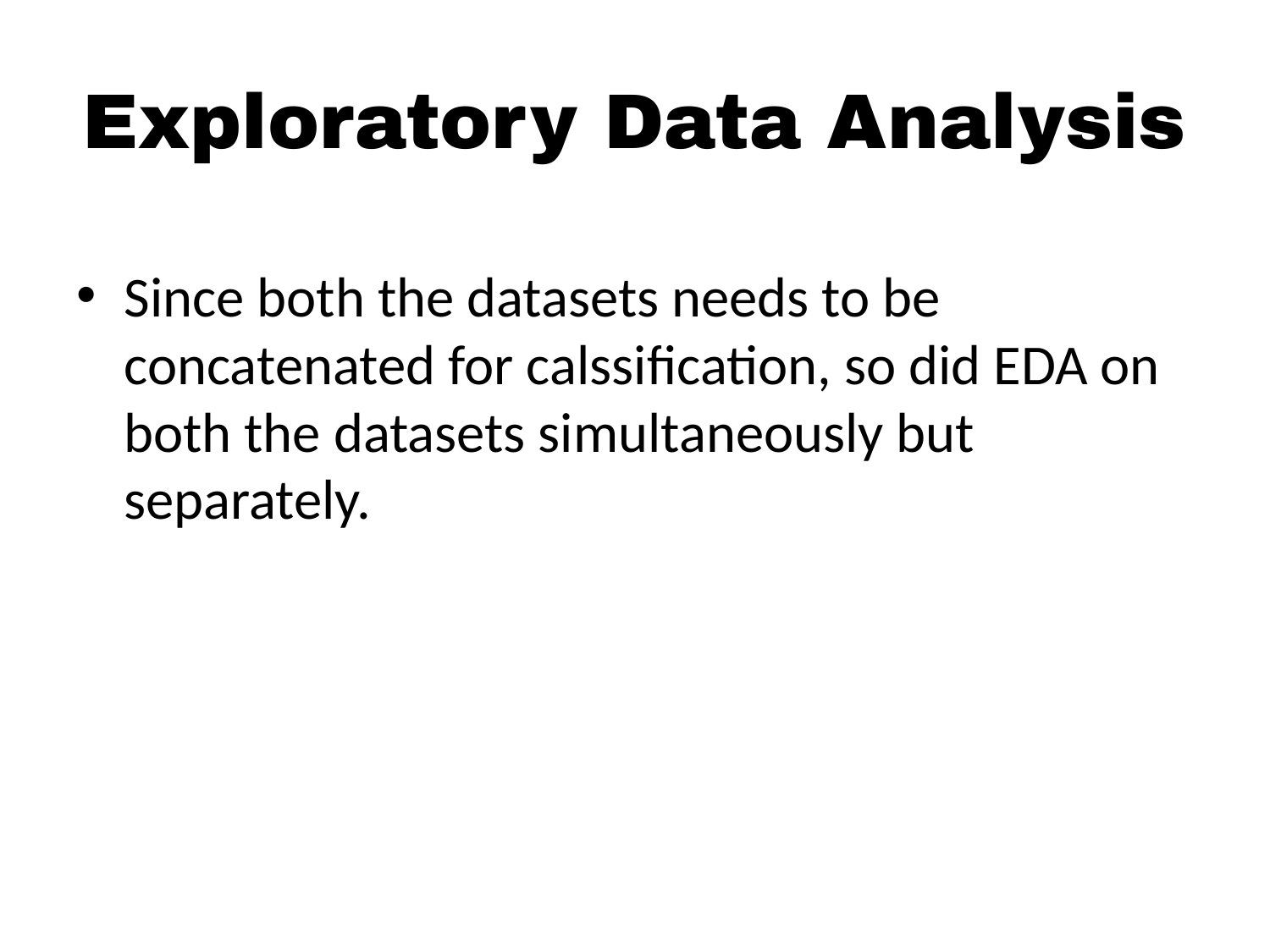

# Exploratory Data Analysis
Since both the datasets needs to be concatenated for calssification, so did EDA on both the datasets simultaneously but separately.